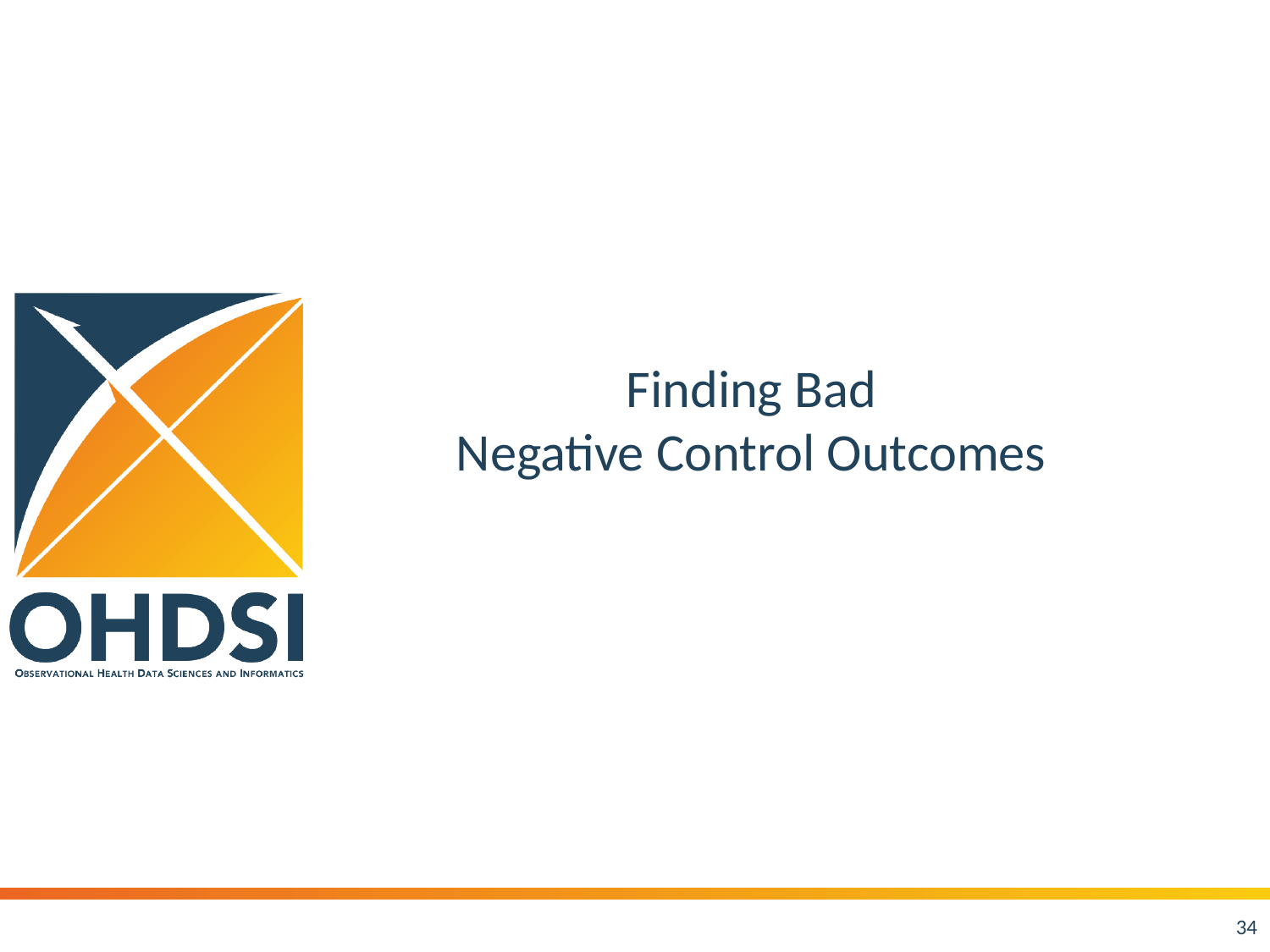

# Finding Bad Negative Control Outcomes
34